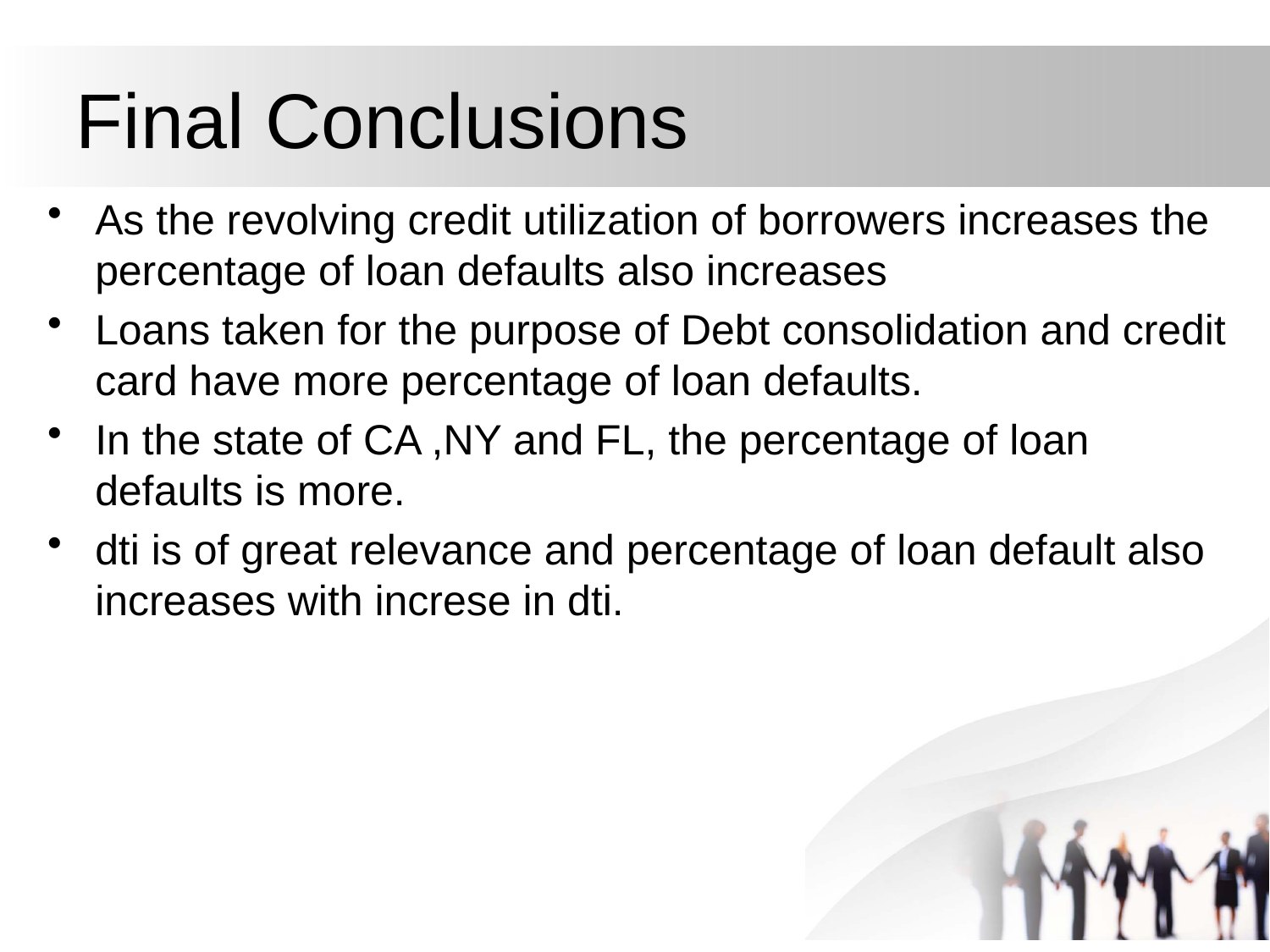

# Final Conclusions
As the revolving credit utilization of borrowers increases the percentage of loan defaults also increases
Loans taken for the purpose of Debt consolidation and credit card have more percentage of loan defaults.
In the state of CA ,NY and FL, the percentage of loan defaults is more.
dti is of great relevance and percentage of loan default also increases with increse in dti.